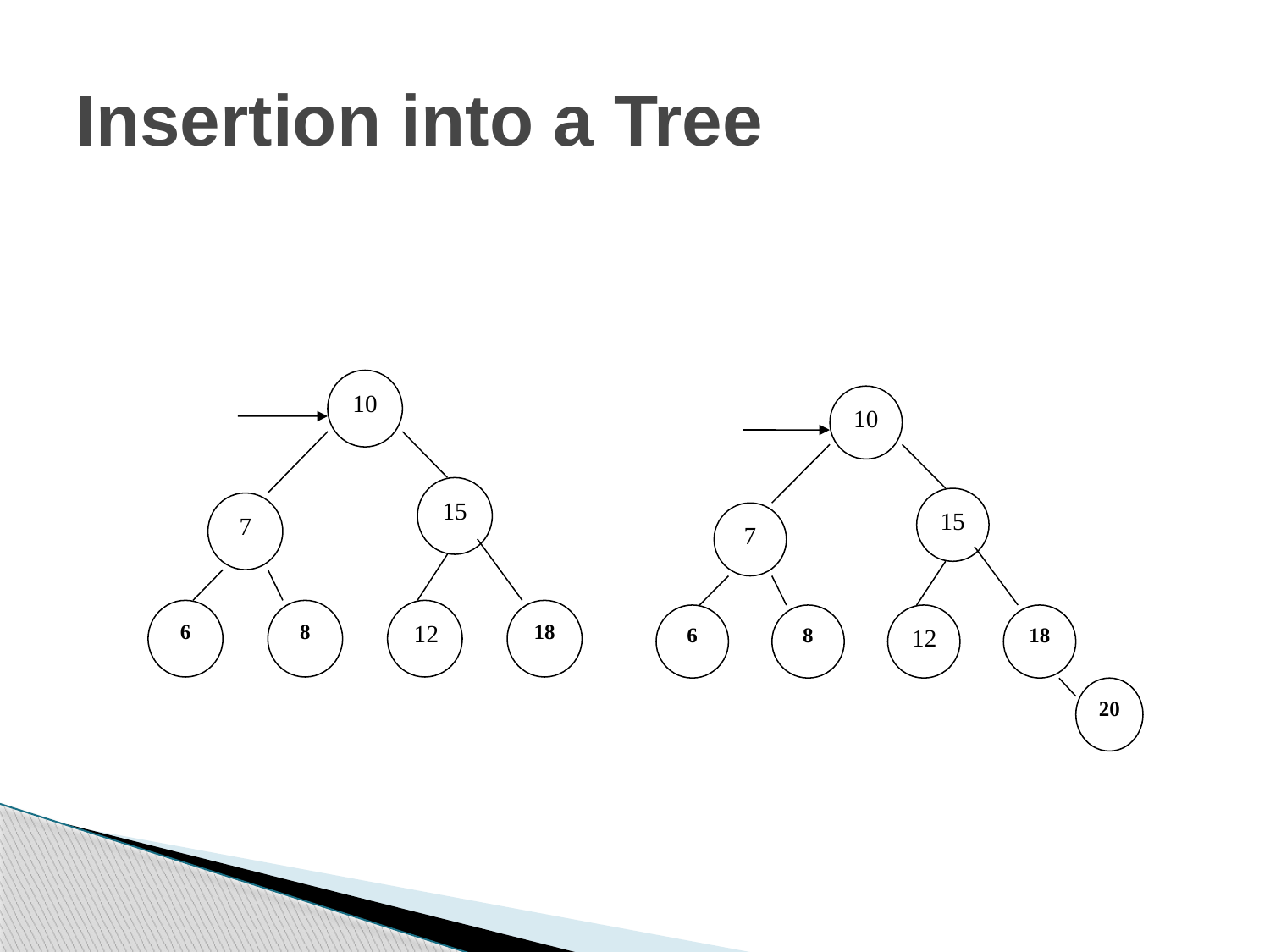

# Insertion into a Tree

10

15
7

12

8

18

6
10

15
7

12

8

18

6

20